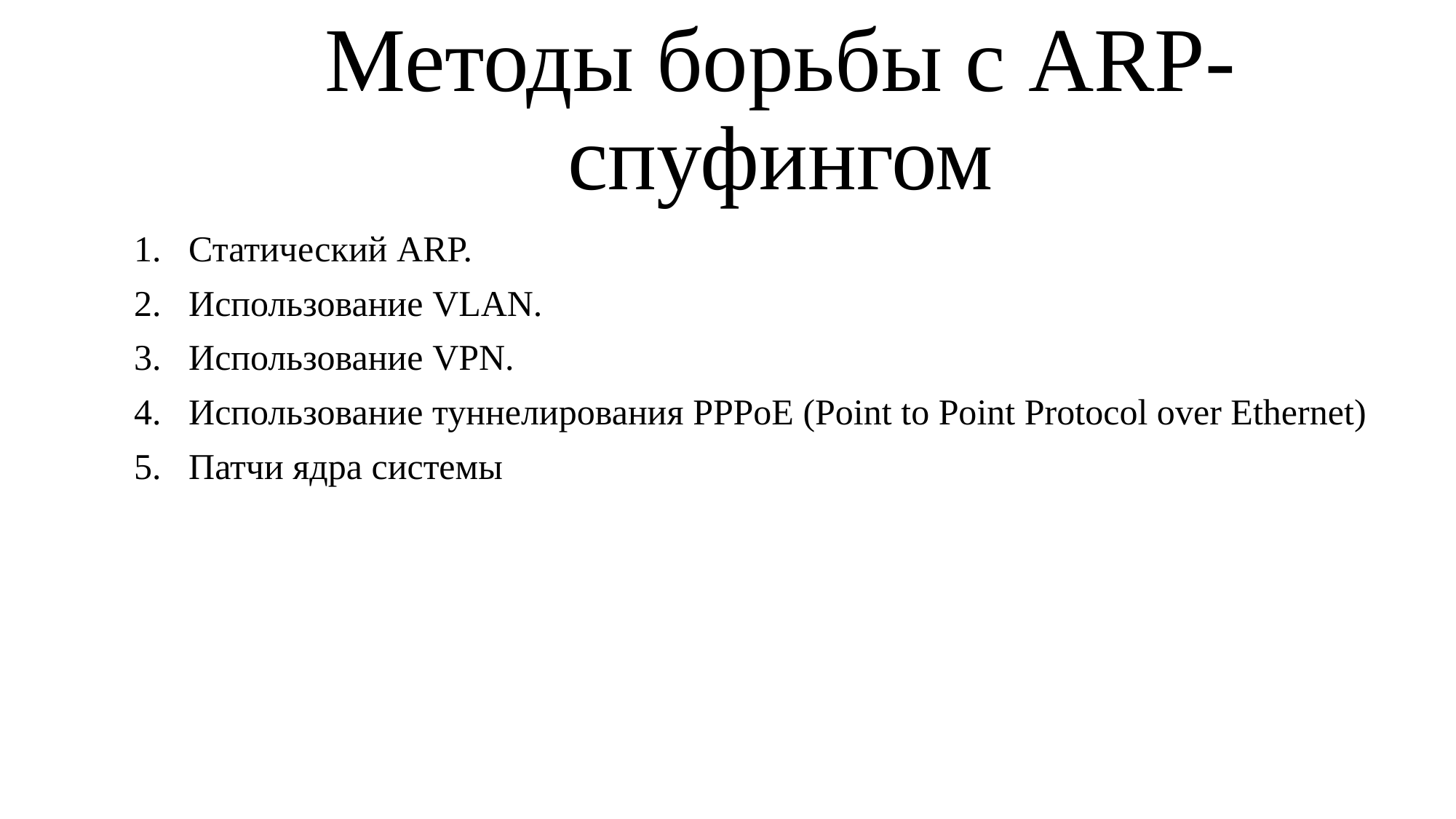

# Методы борьбы с ARP-спуфингом
Статический ARP.
Использование VLAN.
Использование VPN.
Использование туннелирования PPPoE (Point to Point Protocol over Ethernet)
Патчи ядра системы